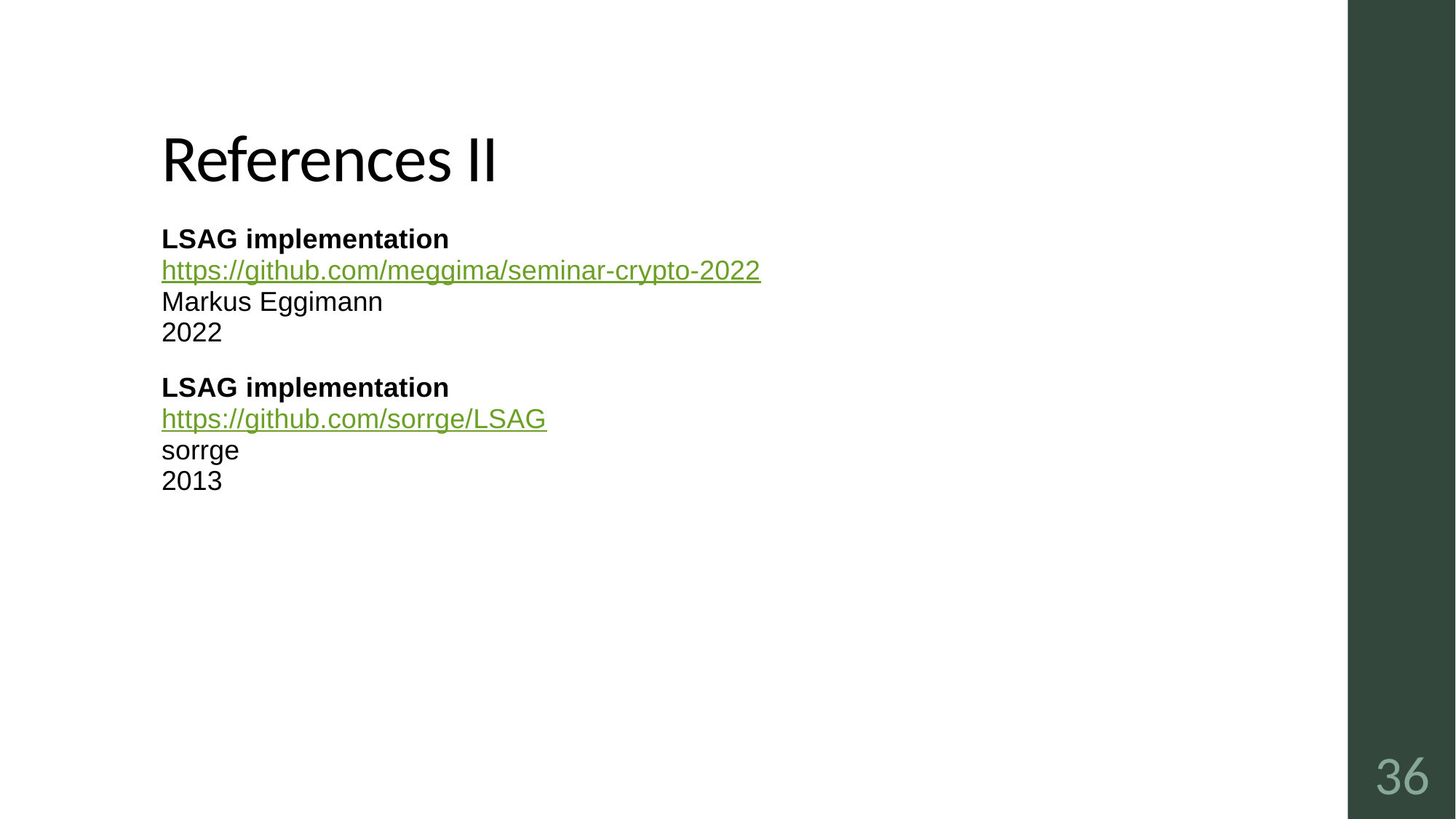

# References II
LSAG implementation
https://github.com/meggima/seminar-crypto-2022
Markus Eggimann
2022
LSAG implementation
https://github.com/sorrge/LSAG
sorrge
2013

36